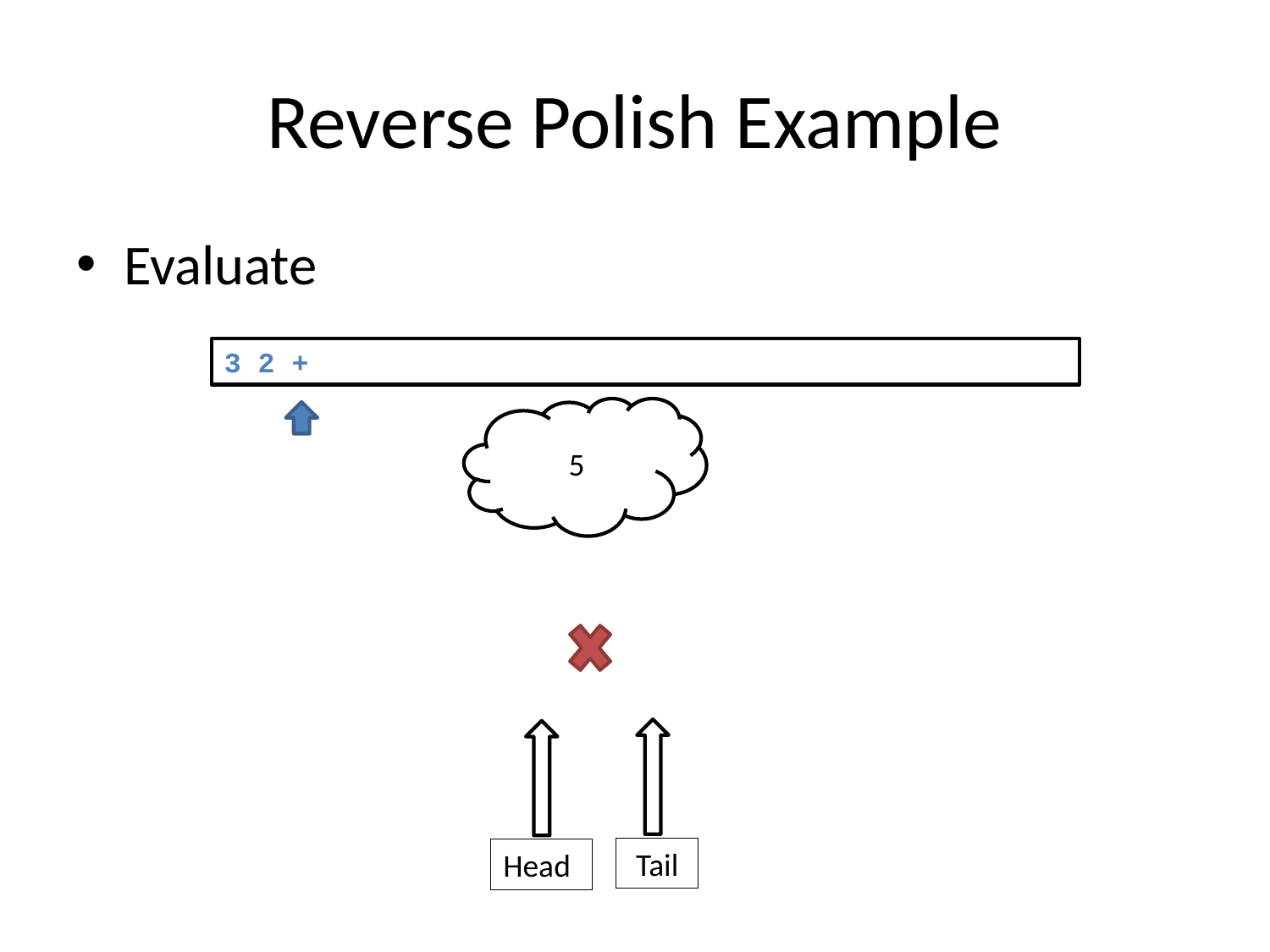

# Reverse Polish Example
Evaluate
3 2 +
5

Tail
Head